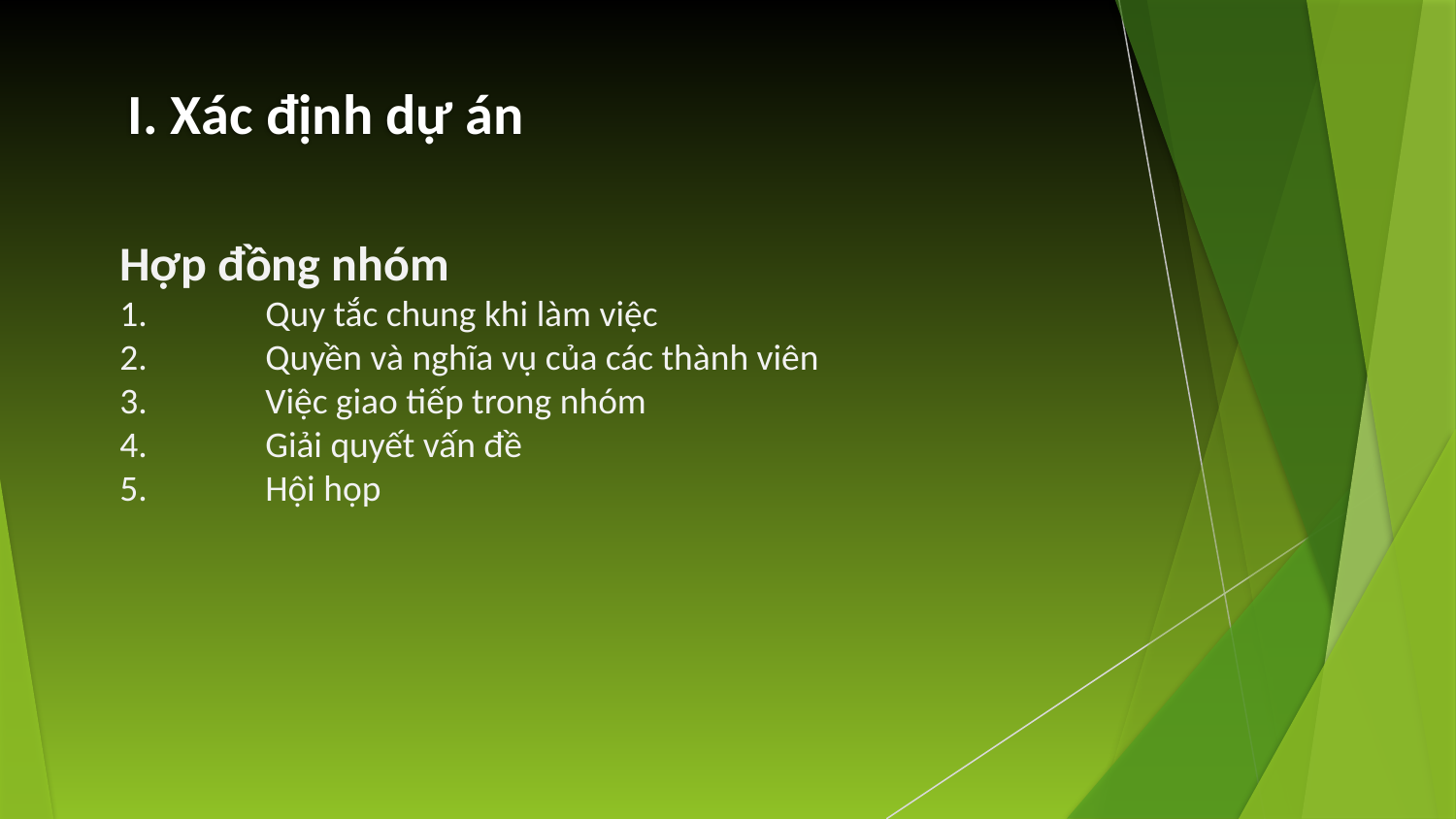

I. Xác định dự án
Hợp đồng nhóm
1.	Quy tắc chung khi làm việc
2.	Quyền và nghĩa vụ của các thành viên
3.	Việc giao tiếp trong nhóm
4.	Giải quyết vấn đề
5.	Hội họp